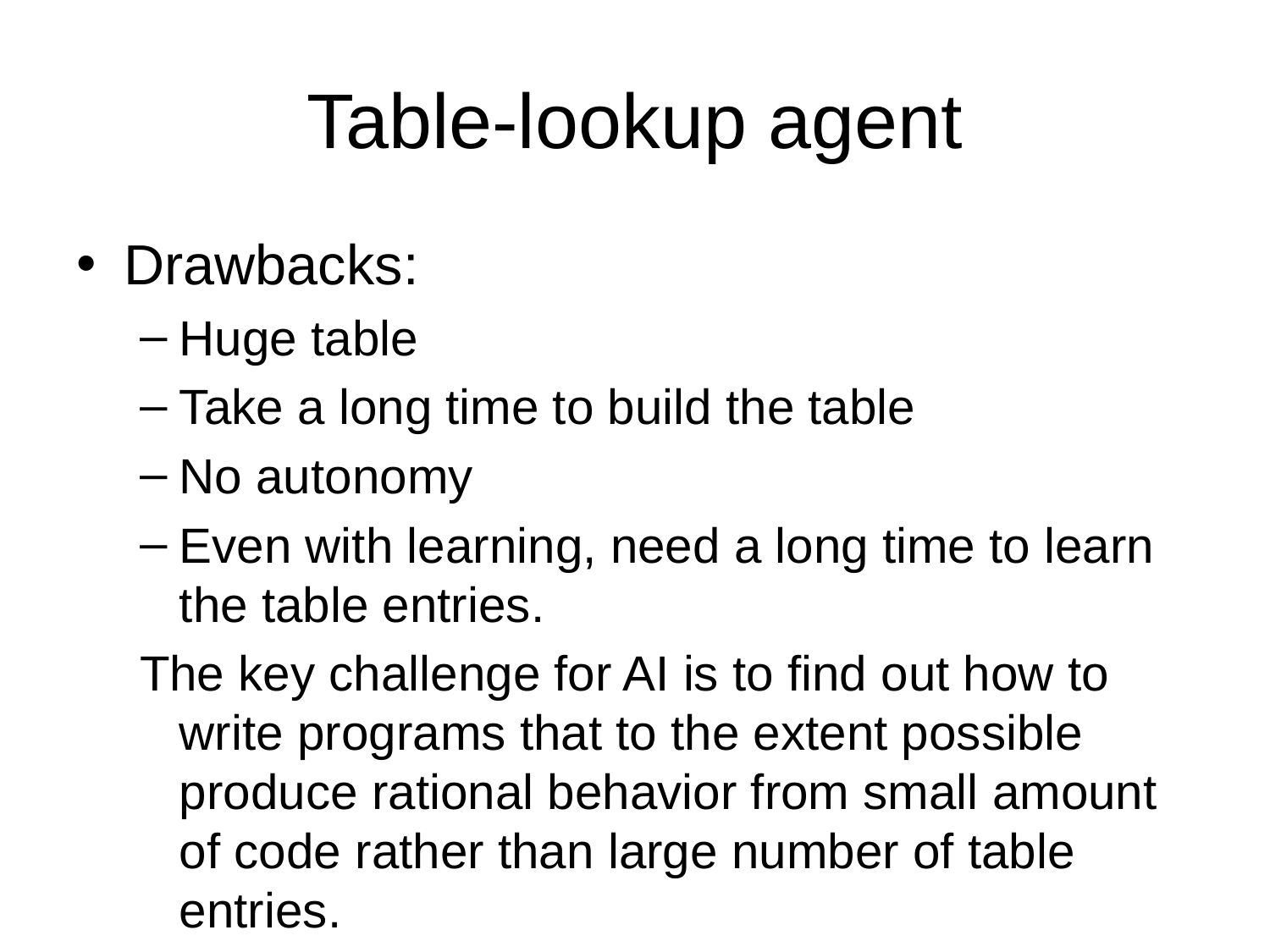

# Table-lookup agent
Drawbacks:
Huge table
Take a long time to build the table
No autonomy
Even with learning, need a long time to learn the table entries.
The key challenge for AI is to find out how to write programs that to the extent possible produce rational behavior from small amount of code rather than large number of table entries.